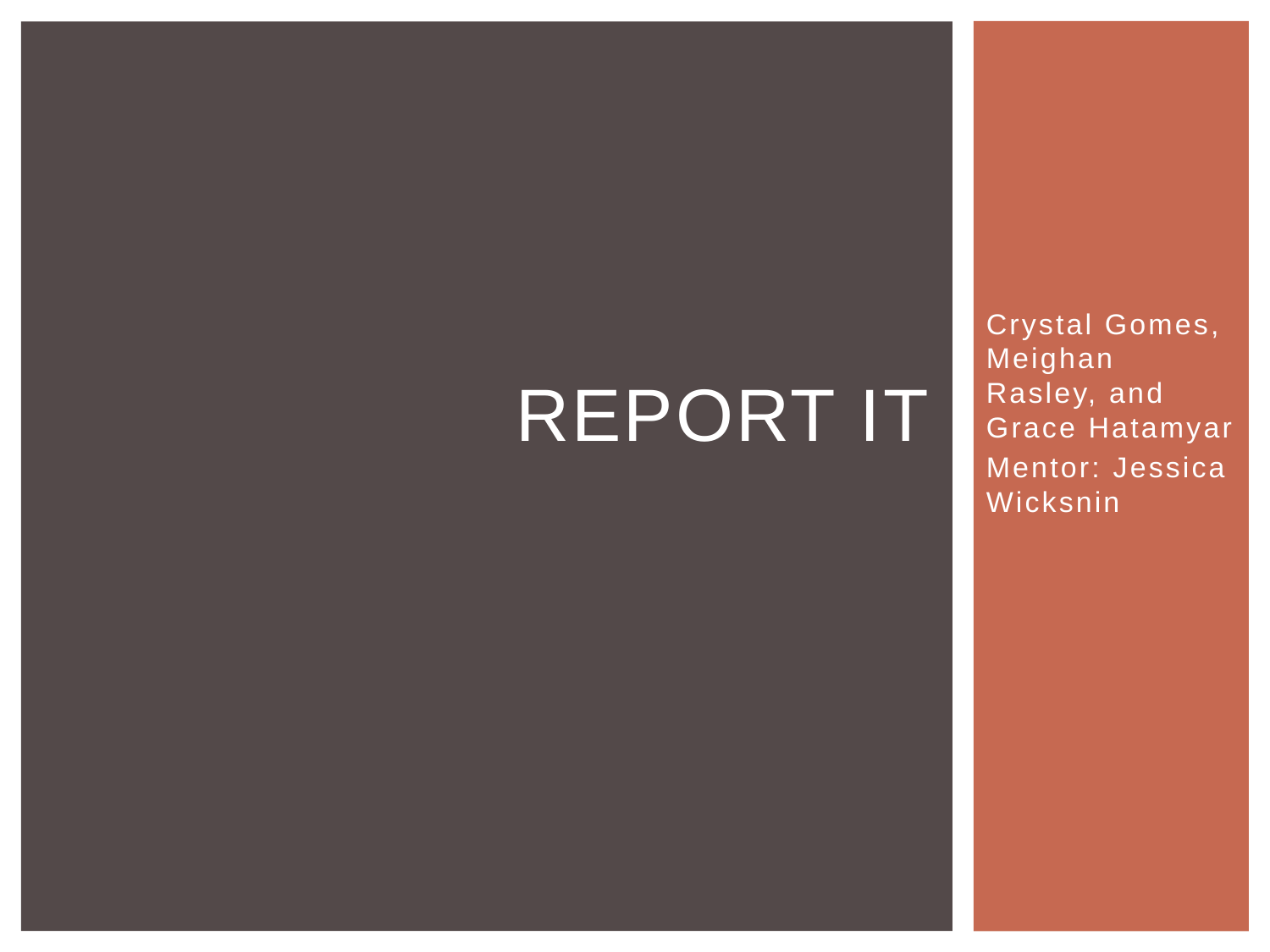

# Report It
Crystal Gomes, Meighan Rasley, and Grace Hatamyar
Mentor: Jessica Wicksnin